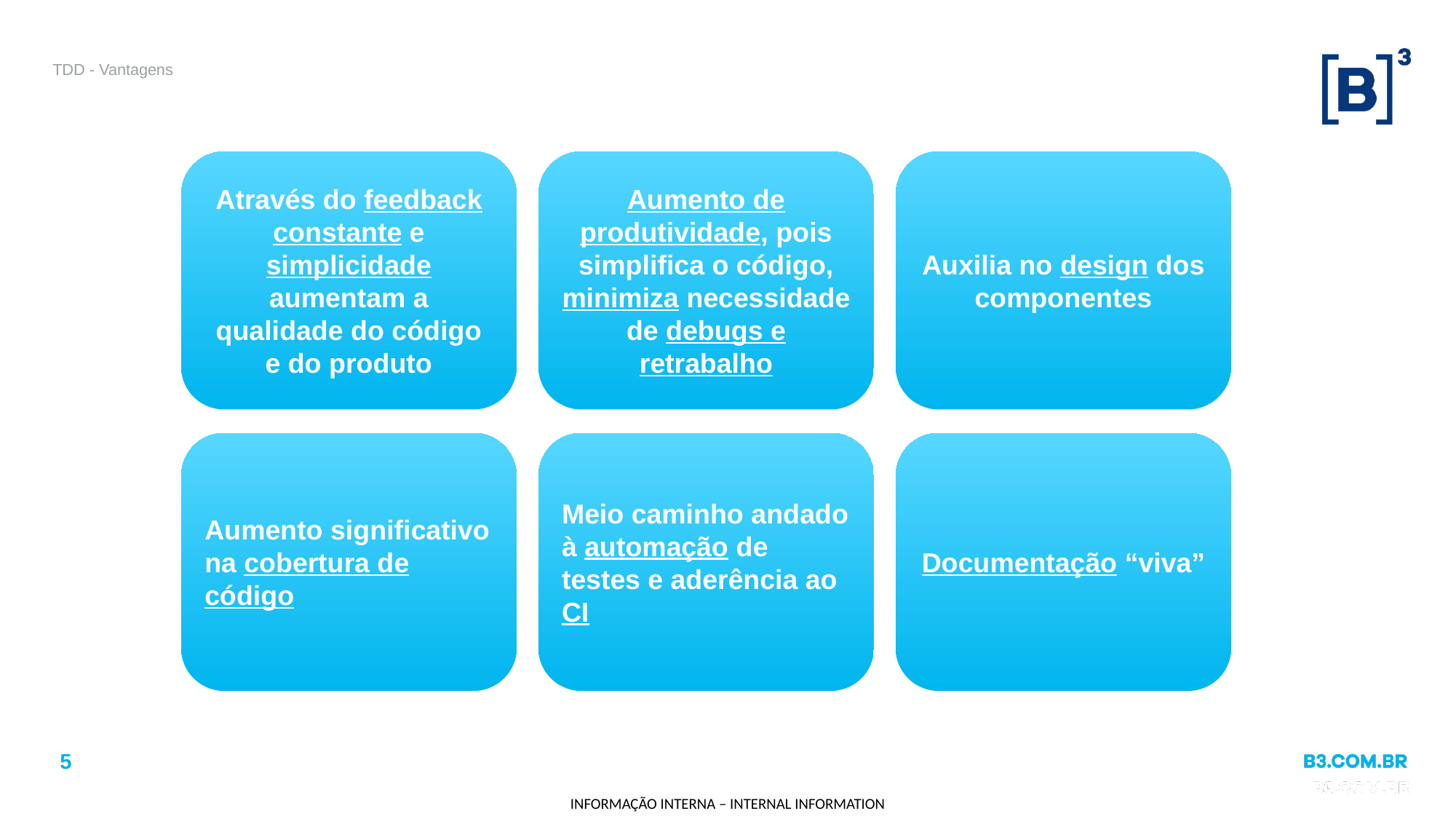

# TDD - Vantagens
Através do feedback constante e simplicidade aumentam a qualidade do código e do produto
Aumento de produtividade, pois simplifica o código, minimiza necessidade de debugs e retrabalho
Auxilia no design dos componentes
Aumento significativo na cobertura de código
Meio caminho andado à automação de testes e aderência ao CI
Documentação “viva”